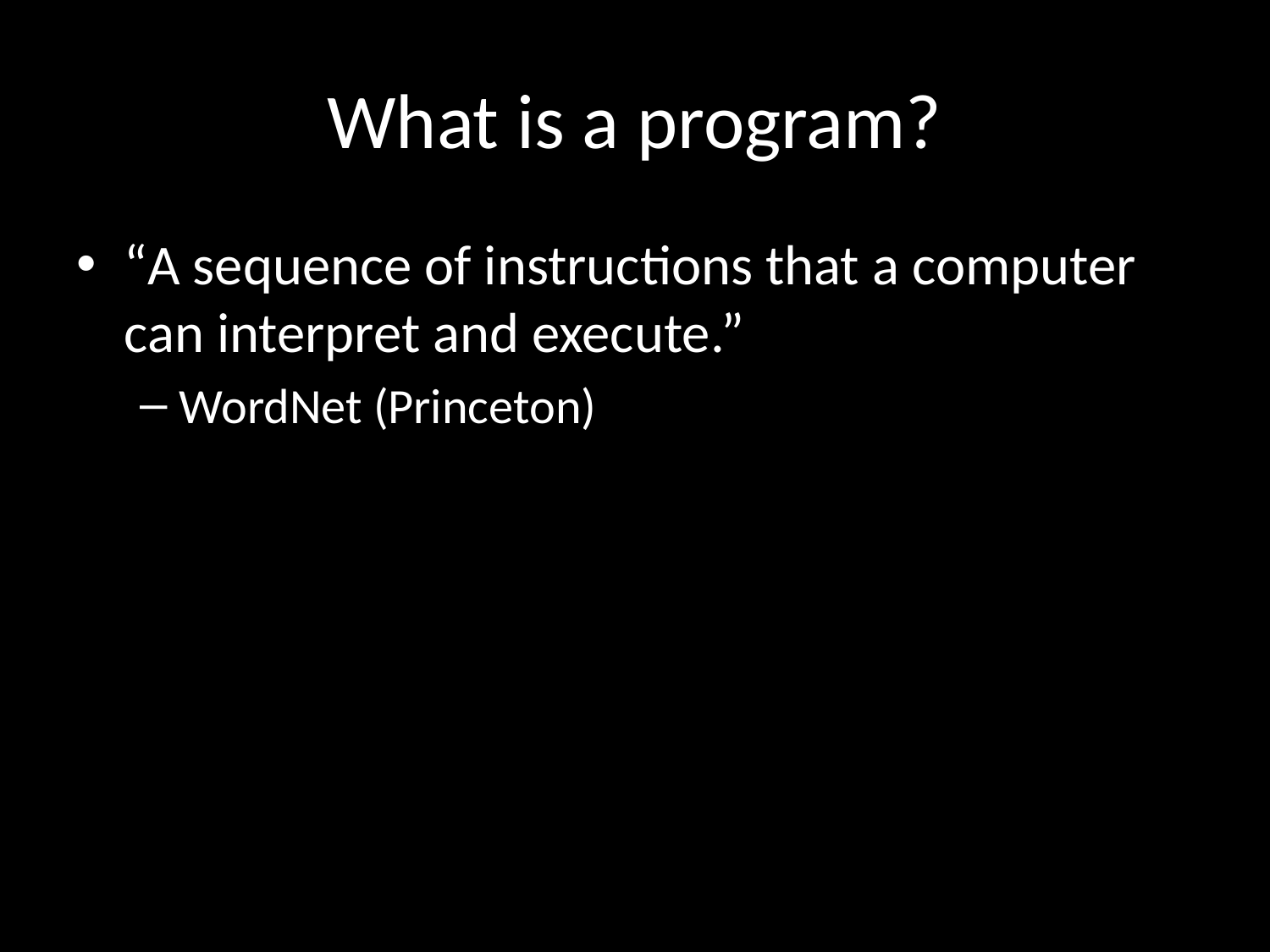

# What is a program?
“A sequence of instructions that a computer can interpret and execute.”
WordNet (Princeton)